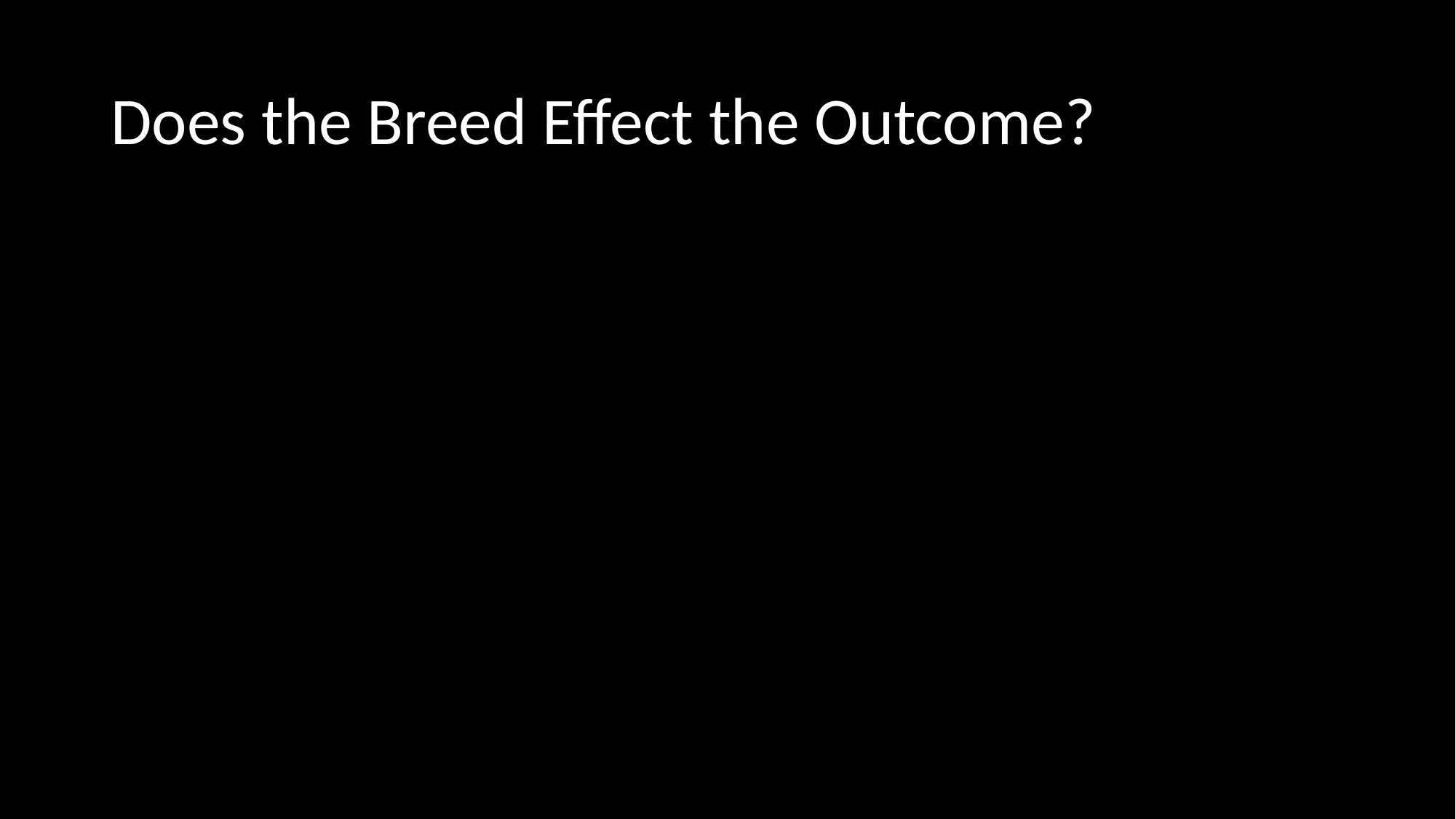

# Does the Breed Effect the Outcome?